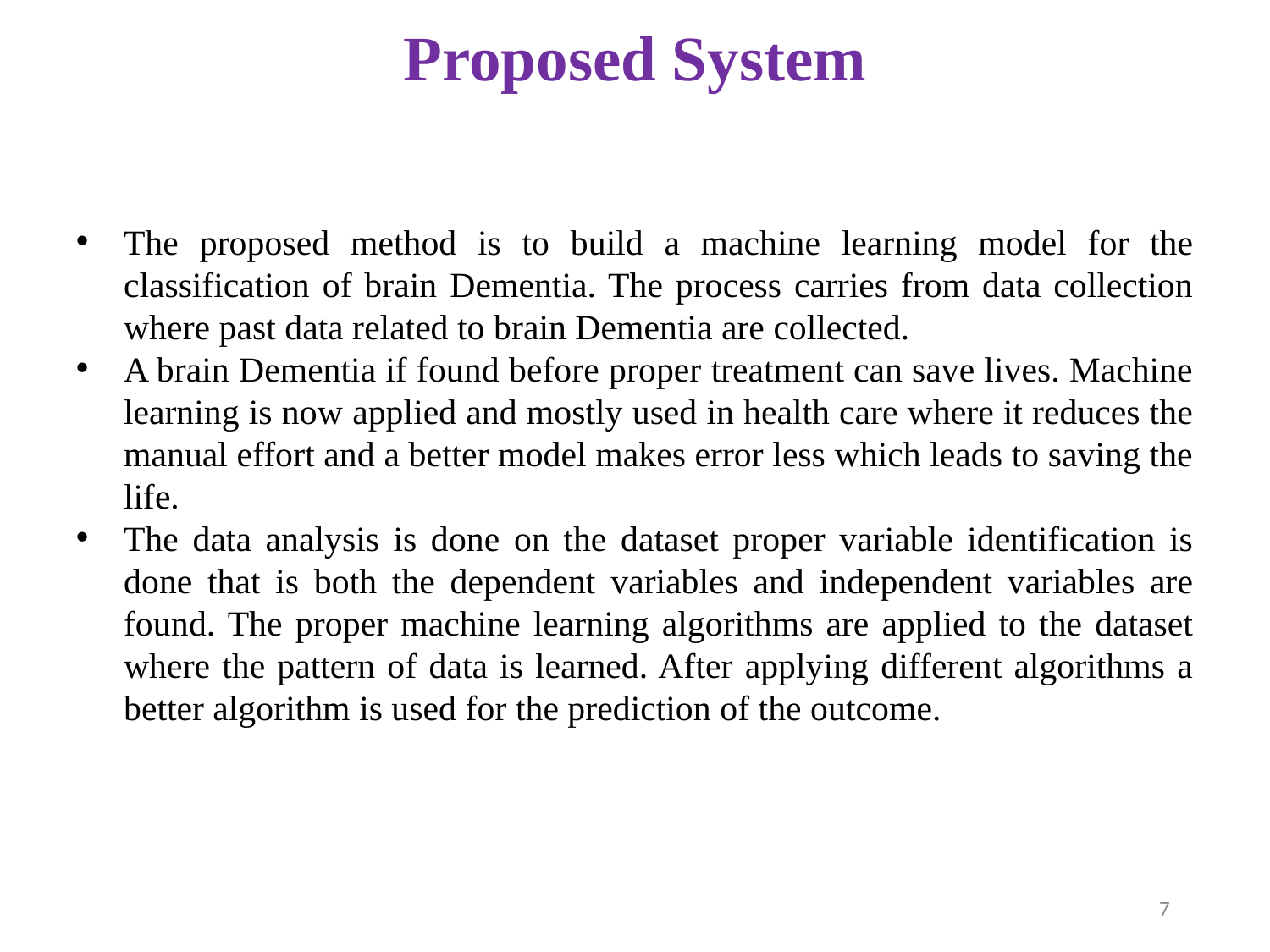

# Proposed System
The proposed method is to build a machine learning model for the classification of brain Dementia. The process carries from data collection where past data related to brain Dementia are collected.
A brain Dementia if found before proper treatment can save lives. Machine learning is now applied and mostly used in health care where it reduces the manual effort and a better model makes error less which leads to saving the life.
The data analysis is done on the dataset proper variable identification is done that is both the dependent variables and independent variables are found. The proper machine learning algorithms are applied to the dataset where the pattern of data is learned. After applying different algorithms a better algorithm is used for the prediction of the outcome.
7